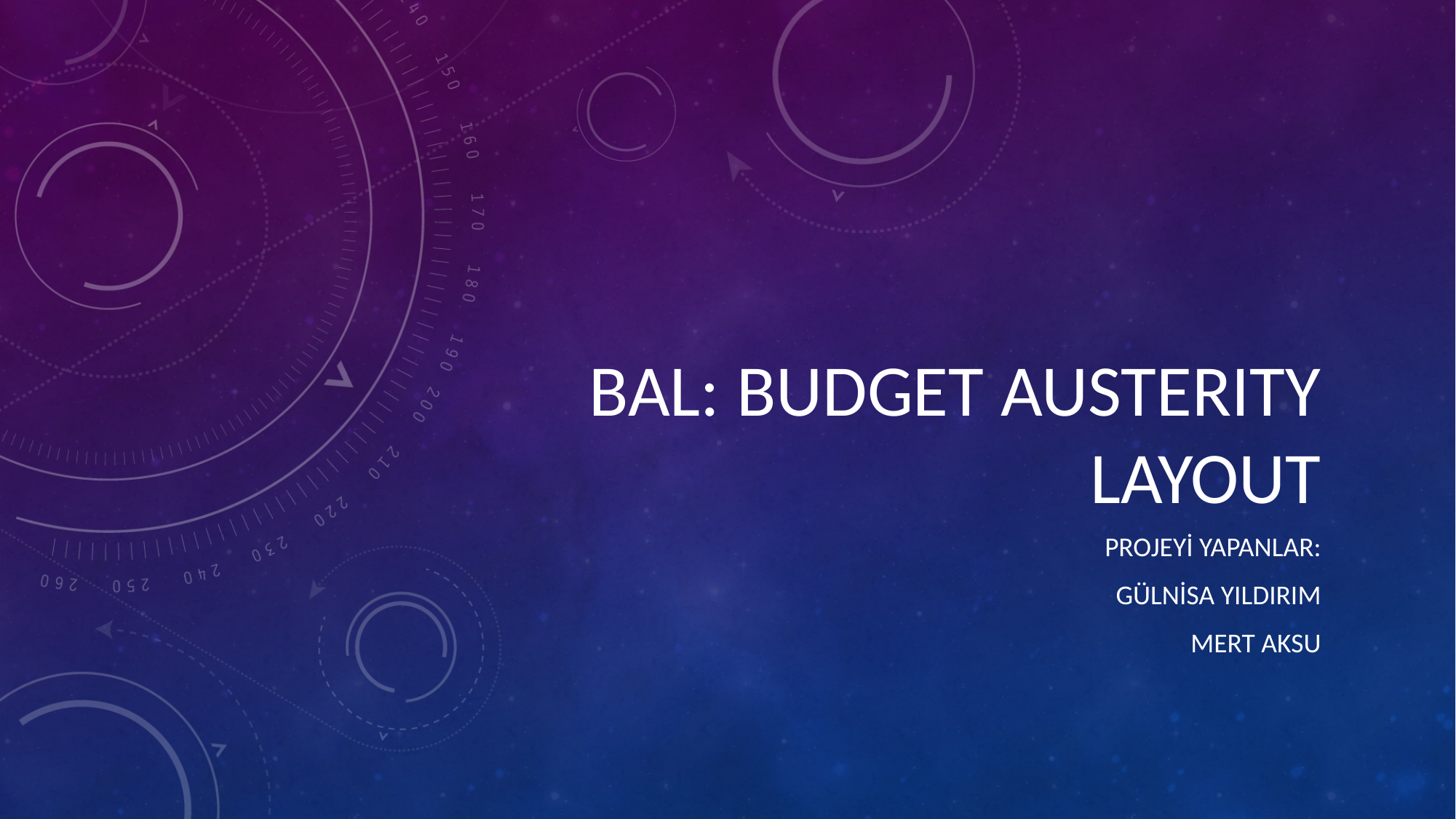

# Bal: Budget austerity layout
Projeyi yapanlar:
Gülnisa yıldırım
Mert aksu